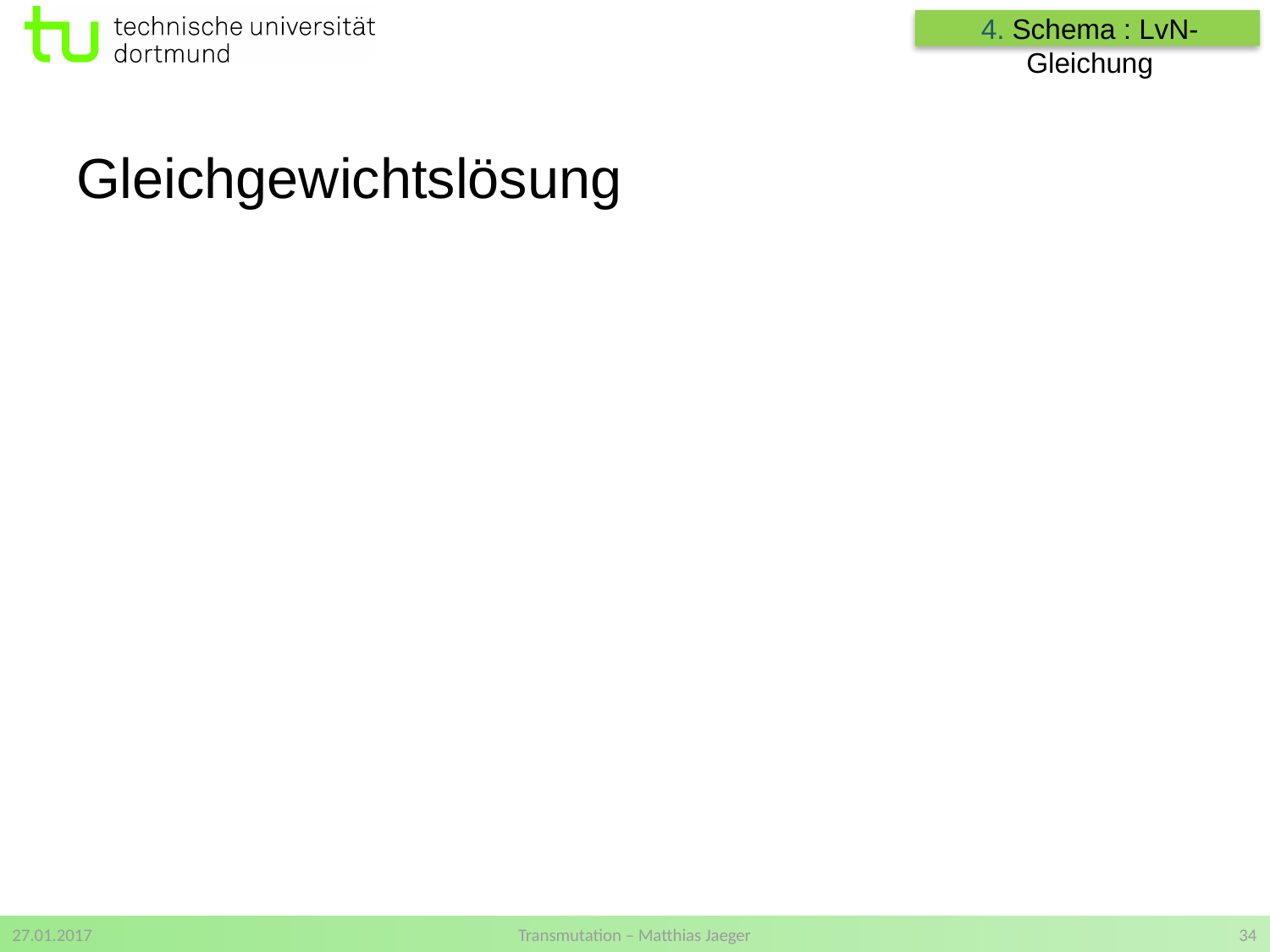

4. Schema : LvN-Gleichung

Gleichgewichtslösung

27.01.2017
Transmutation – Matthias Jaeger
34